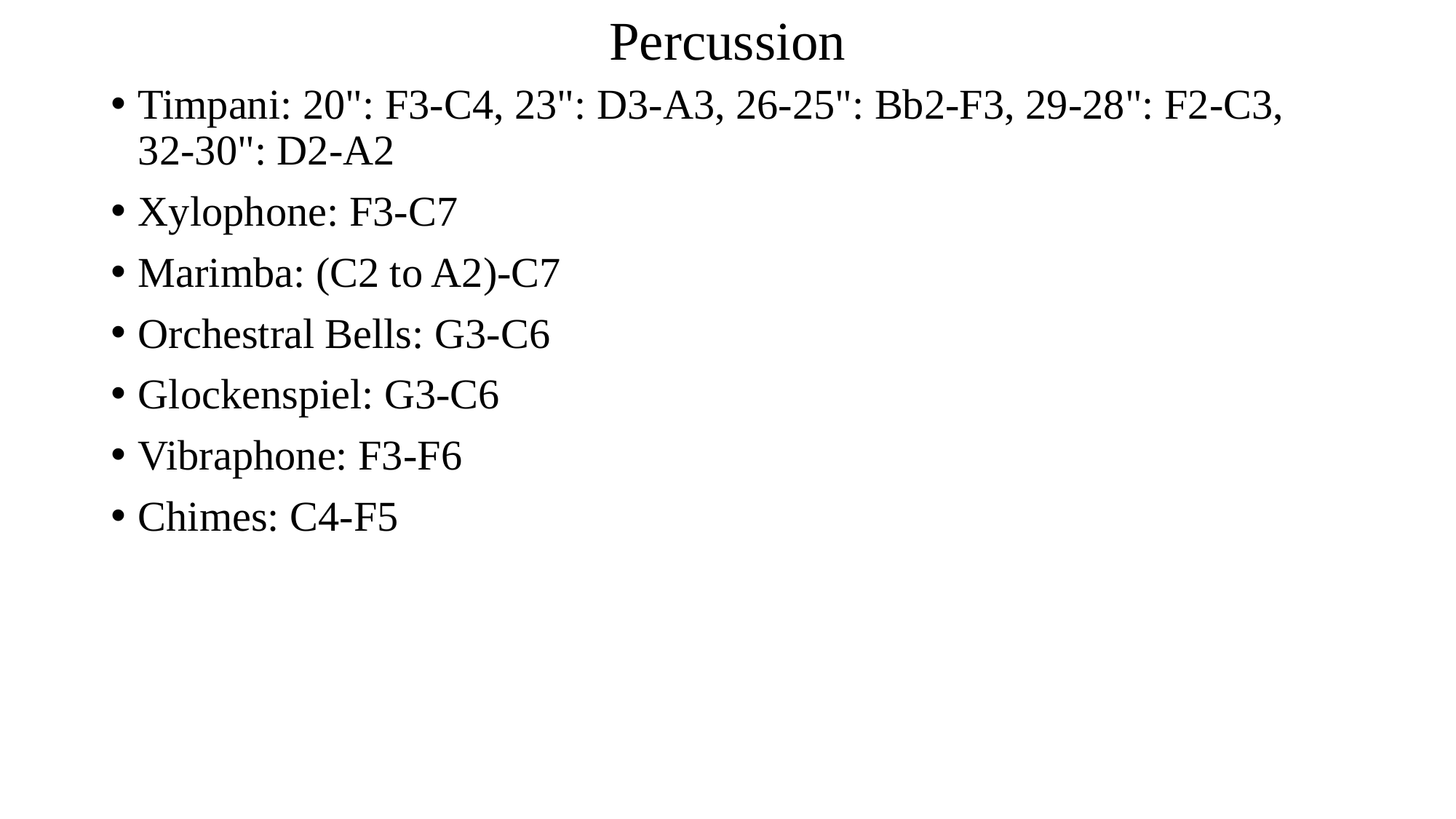

Percussion
Timpani: 20": F3‑C4, 23": D3‑A3, 26‑25": Bb2‑F3, 29‑28": F2‑C3, 32‑30": D2‑A2
Xylophone: F3-C7
Marimba: (C2 to A2)-C7
Orchestral Bells: G3-C6
Glockenspiel: G3-C6
Vibraphone: F3-F6
Chimes: C4-F5